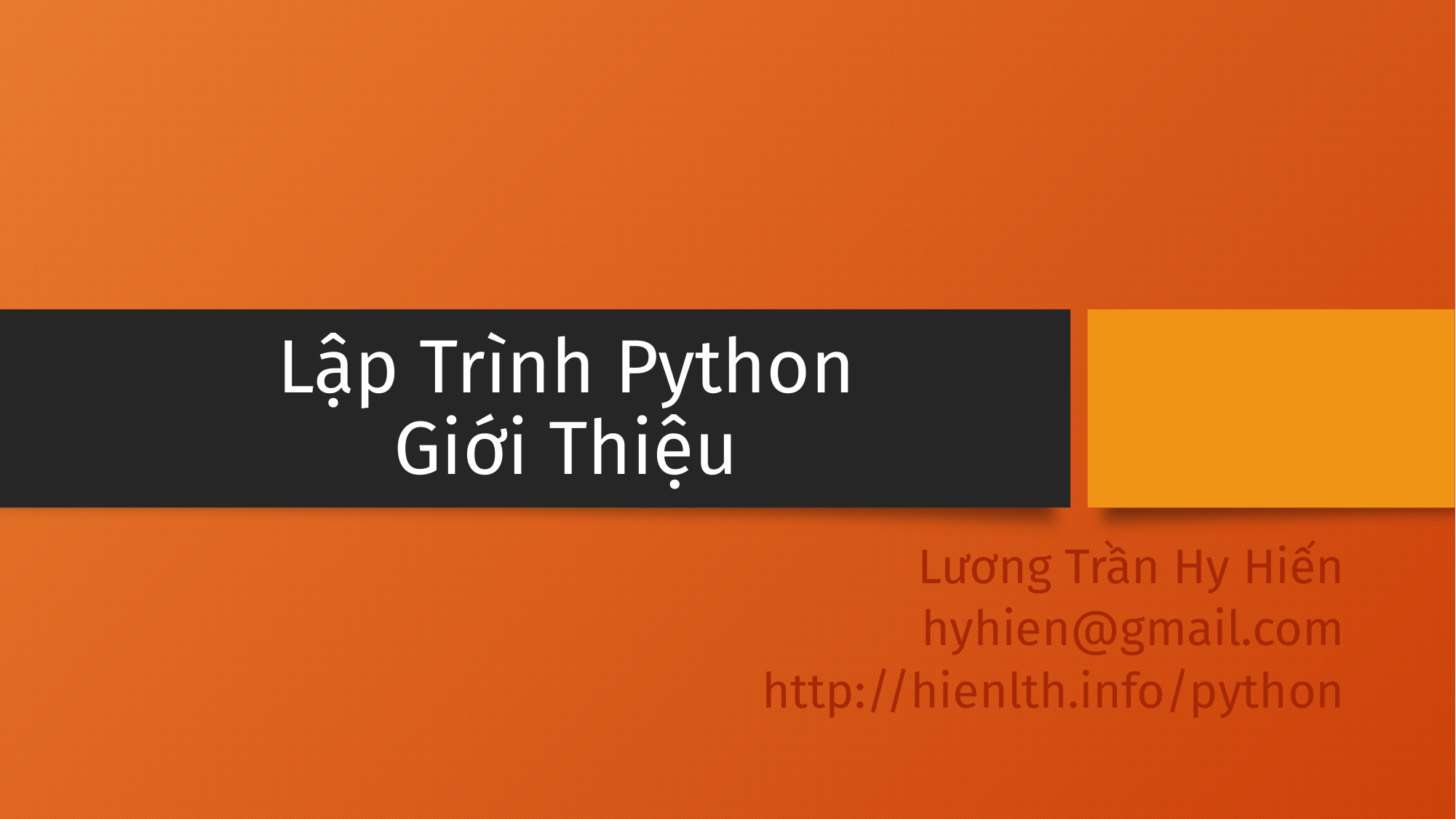

# Lập Trình Python
Giới Thiệu
Lương Trần Hy Hiến
hyhien@gmail.com
http://hienlth.info/python